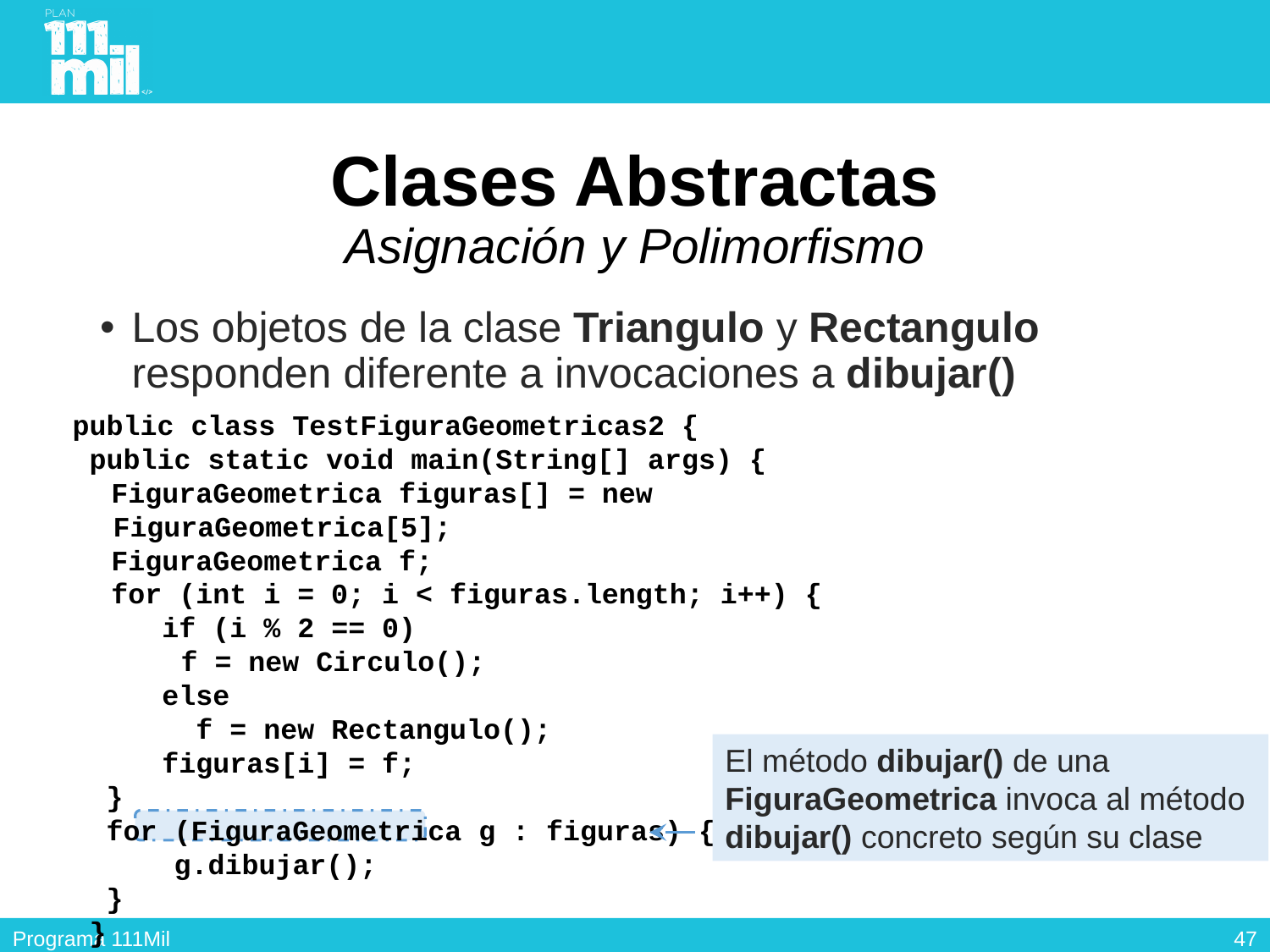

# Clases Abstractas Asignación y Polimorfismo
Los objetos de la clase Triangulo y Rectangulo responden diferente a invocaciones a dibujar()
public class TestFiguraGeometricas2 {
 public static void main(String[] args) {
FiguraGeometrica figuras[] = new FiguraGeometrica[5];
FiguraGeometrica f;
for (int i = 0; i < figuras.length; i++) {
   if (i % 2 == 0)
	    f = new Circulo();
   else
     f = new Rectangulo();
   figuras[i] = f;
  }
  for (FiguraGeometrica g : figuras) {
      g.dibujar();
  }
 }
}
El método dibujar() de una FiguraGeometrica invoca al método dibujar() concreto según su clase

47
Programa 111Mil